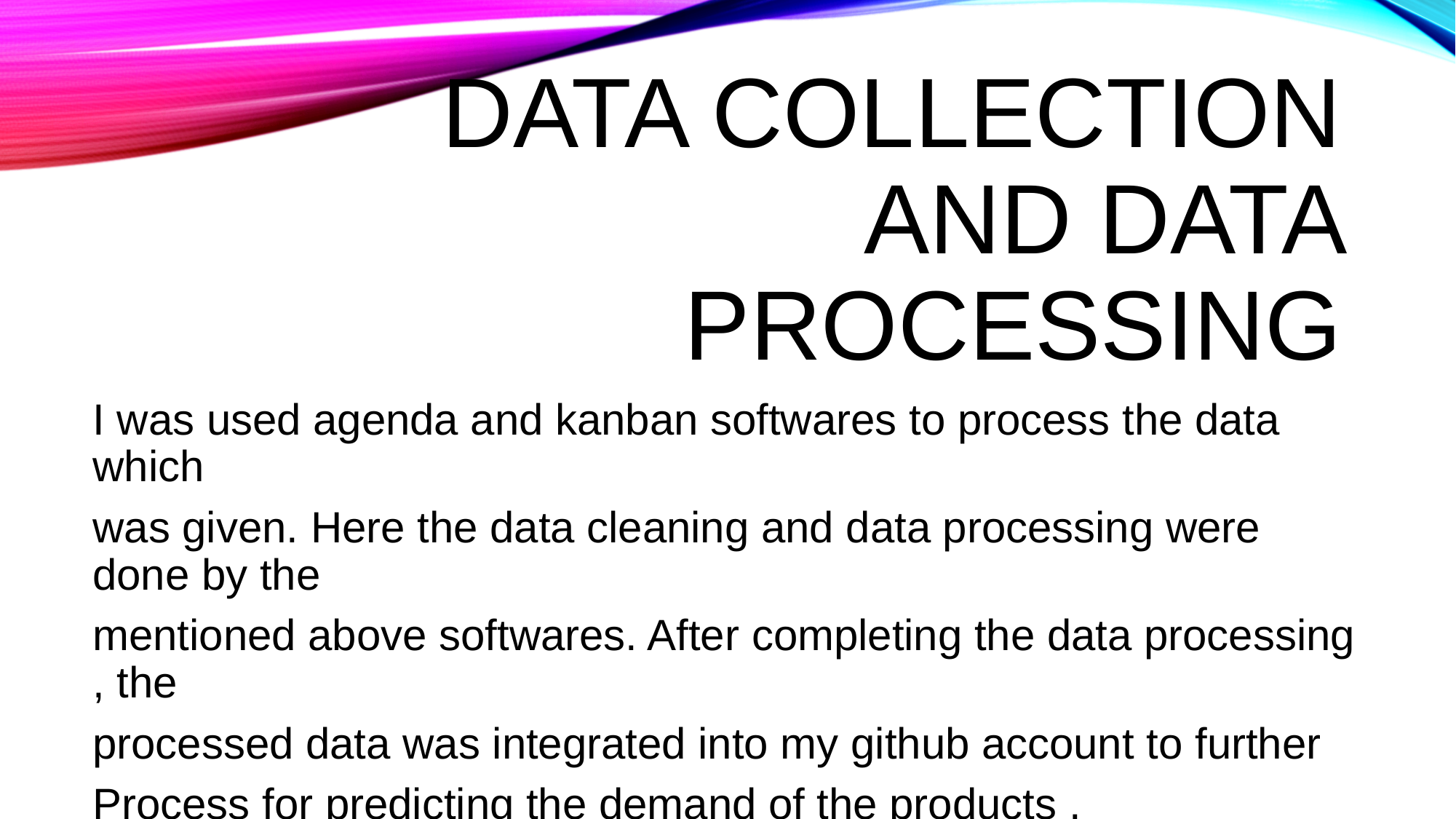

# Data collection and data processing
I was used agenda and kanban softwares to process the data which
was given. Here the data cleaning and data processing were done by the
mentioned above softwares. After completing the data processing , the
processed data was integrated into my github account to further
Process for predicting the demand of the products .